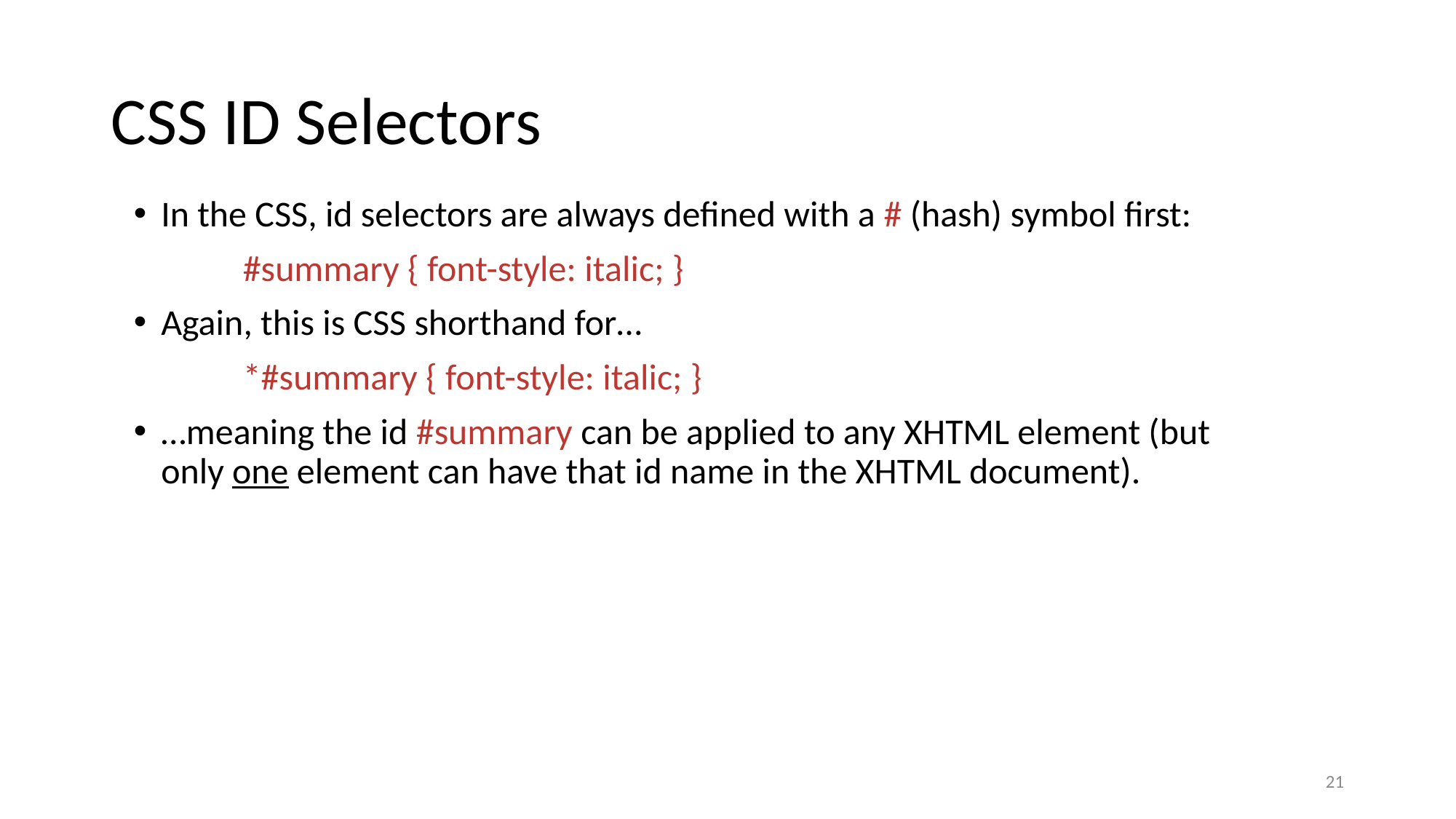

# CSS ID Selectors
In the CSS, id selectors are always defined with a # (hash) symbol first:
	#summary { font-style: italic; }
Again, this is CSS shorthand for…
	*#summary { font-style: italic; }
…meaning the id #summary can be applied to any XHTML element (but only one element can have that id name in the XHTML document).
21